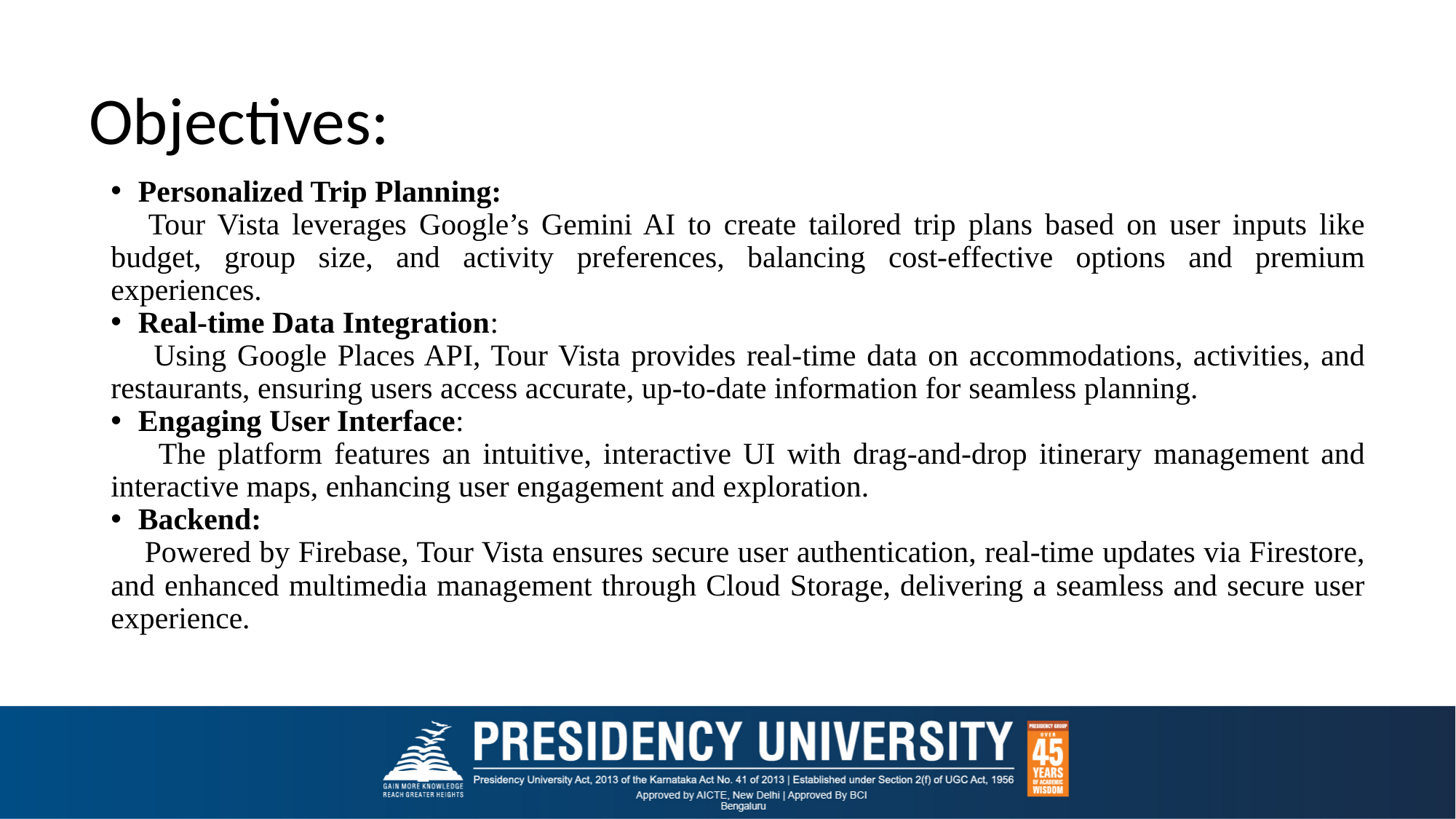

# Objectives:
Personalized Trip Planning:
   Tour Vista leverages Google’s Gemini AI to create tailored trip plans based on user inputs like budget, group size, and activity preferences, balancing cost-effective options and premium experiences.
Real-time Data Integration:
    Using Google Places API, Tour Vista provides real-time data on accommodations, activities, and restaurants, ensuring users access accurate, up-to-date information for seamless planning.
Engaging User Interface:
    The platform features an intuitive, interactive UI with drag-and-drop itinerary management and interactive maps, enhancing user engagement and exploration.
Backend:
    Powered by Firebase, Tour Vista ensures secure user authentication, real-time updates via Firestore, and enhanced multimedia management through Cloud Storage, delivering a seamless and secure user experience.